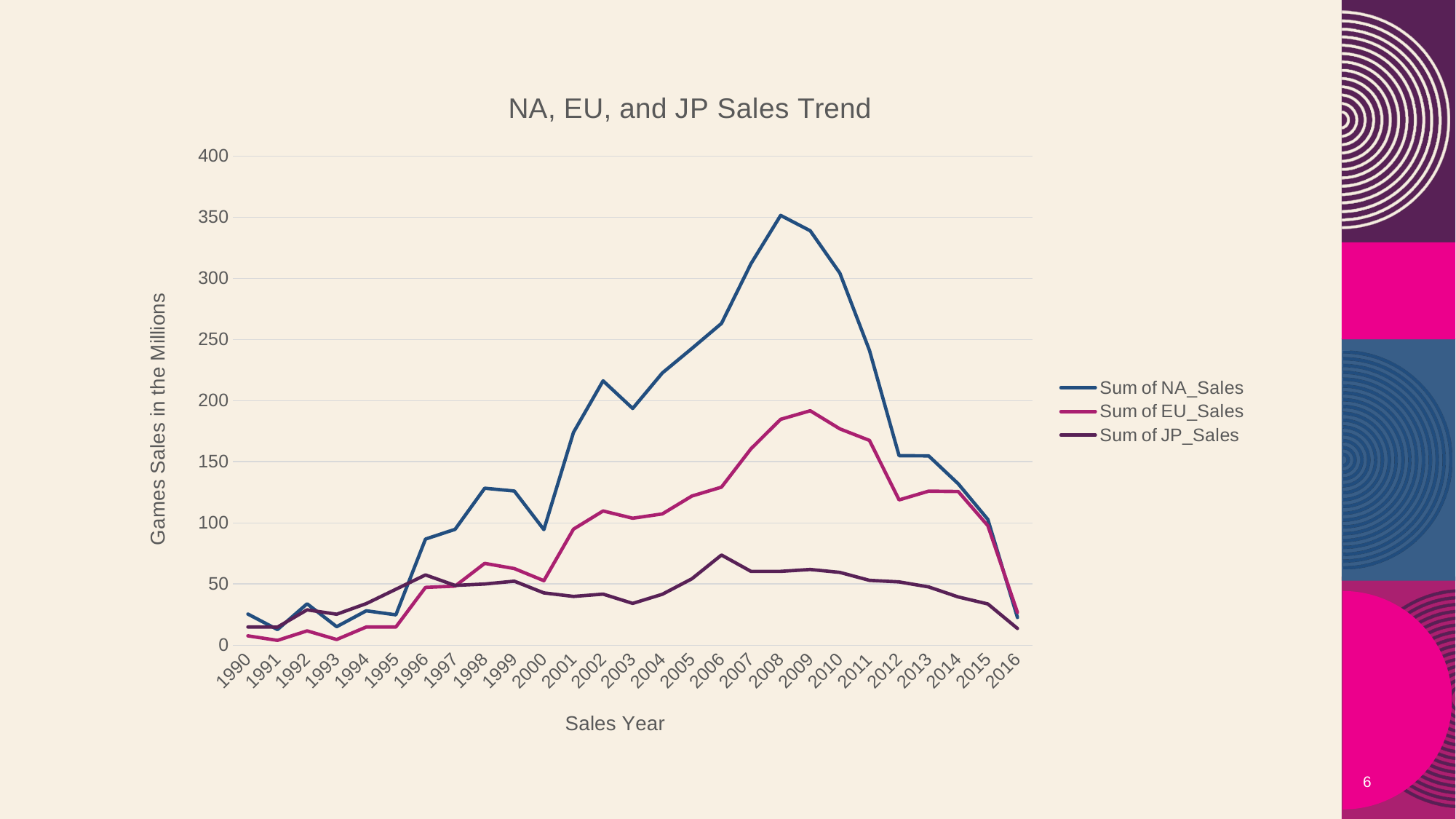

### Chart: NA, EU, and JP Sales Trend

| Category | Sum of NA_Sales | Sum of EU_Sales | Sum of JP_Sales |
|---|---|---|---|
| 1990 | 25.46 | 7.629999999999998 | 14.880000000000003 |
| 1991 | 12.76 | 3.9499999999999993 | 14.780000000000001 |
| 1992 | 33.87 | 11.710000000000003 | 28.91 |
| 1993 | 15.120000000000001 | 4.6499999999999995 | 25.33000000000001 |
| 1994 | 28.150000000000002 | 14.879999999999997 | 33.990000000000016 |
| 1995 | 24.82000000000001 | 14.89999999999998 | 45.750000000000014 |
| 1996 | 86.75999999999999 | 47.259999999999984 | 57.43999999999997 |
| 1997 | 94.75000000000007 | 48.319999999999986 | 48.86999999999997 |
| 1998 | 128.35999999999999 | 66.90000000000012 | 50.04 |
| 1999 | 126.06000000000004 | 62.67000000000003 | 52.34 |
| 2000 | 94.49000000000004 | 52.75000000000003 | 42.770000000000046 |
| 2001 | 173.98000000000042 | 94.88999999999986 | 39.85999999999999 |
| 2002 | 216.19000000000017 | 109.74000000000032 | 41.76000000000002 |
| 2003 | 193.5900000000007 | 103.8100000000003 | 34.20000000000003 |
| 2004 | 222.5900000000004 | 107.32000000000035 | 41.64999999999999 |
| 2005 | 242.6100000000005 | 121.94000000000041 | 54.28000000000001 |
| 2006 | 263.11999999999887 | 129.23999999999992 | 73.7299999999999 |
| 2007 | 312.0499999999984 | 160.64670503899978 | 60.327797734000136 |
| 2008 | 351.43999999999915 | 184.69341007799986 | 60.37559546800009 |
| 2009 | 338.8499999999989 | 191.7367050389999 | 61.92779773399998 |
| 2010 | 304.24 | 176.87670503900017 | 59.527797734000224 |
| 2011 | 241.06000000000097 | 167.4400000000003 | 53.0400000000001 |
| 2012 | 154.9600000000001 | 118.78000000000002 | 51.74000000000016 |
| 2013 | 154.7700000000001 | 125.94670503900004 | 47.627797734000076 |
| 2014 | 131.9700000000002 | 125.6500000000001 | 39.460000000000136 |
| 2015 | 102.81999999999992 | 97.71000000000002 | 33.72000000000017 |
| 2016 | 22.660000000000057 | 26.760000000000055 | 13.699999999999969 |
6